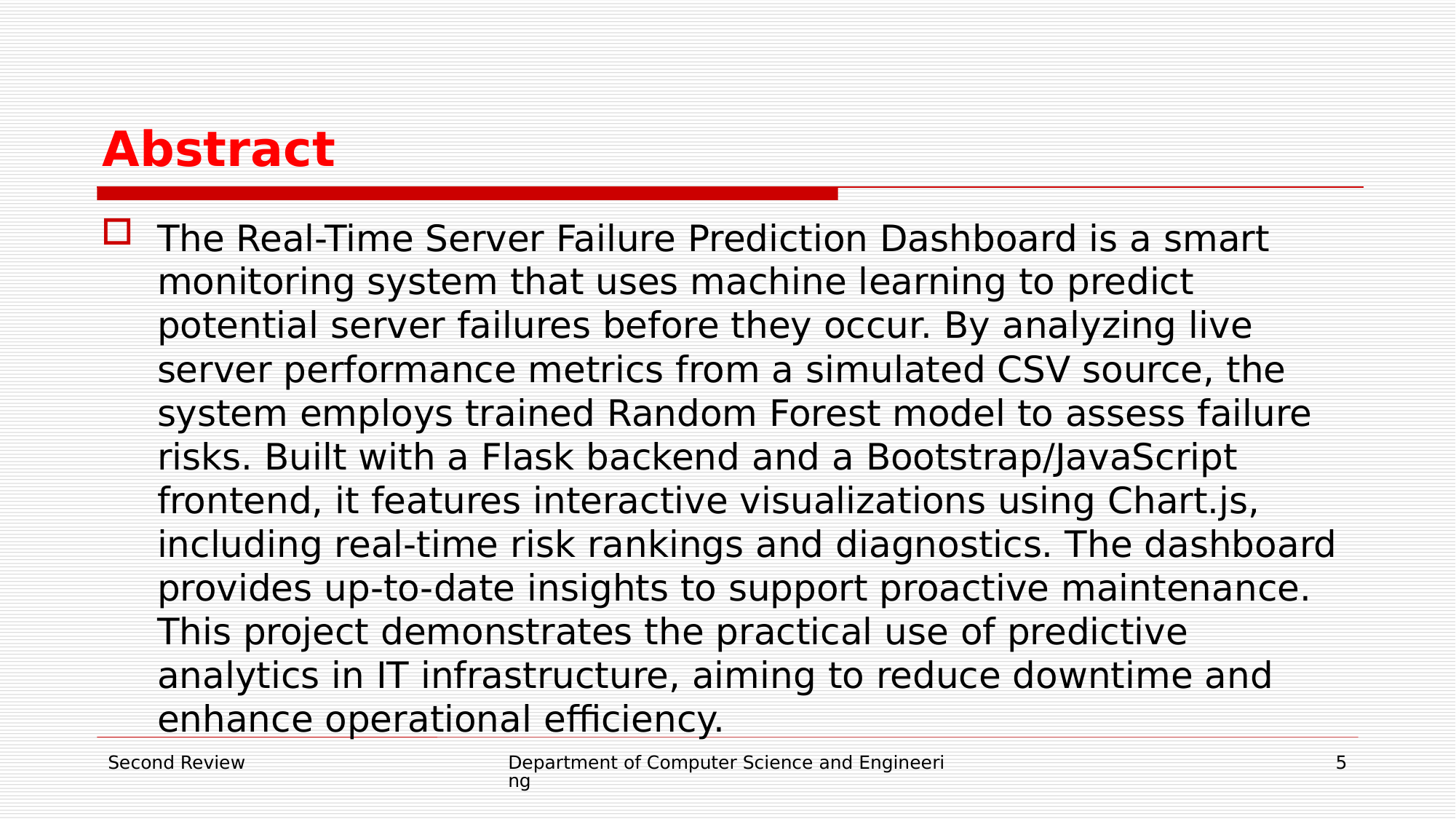

# Abstract
The Real-Time Server Failure Prediction Dashboard is a smart monitoring system that uses machine learning to predict potential server failures before they occur. By analyzing live server performance metrics from a simulated CSV source, the system employs trained Random Forest model to assess failure risks. Built with a Flask backend and a Bootstrap/JavaScript frontend, it features interactive visualizations using Chart.js, including real-time risk rankings and diagnostics. The dashboard provides up-to-date insights to support proactive maintenance. This project demonstrates the practical use of predictive analytics in IT infrastructure, aiming to reduce downtime and enhance operational efficiency.

Second Review
Department of Computer Science and Engineering
5